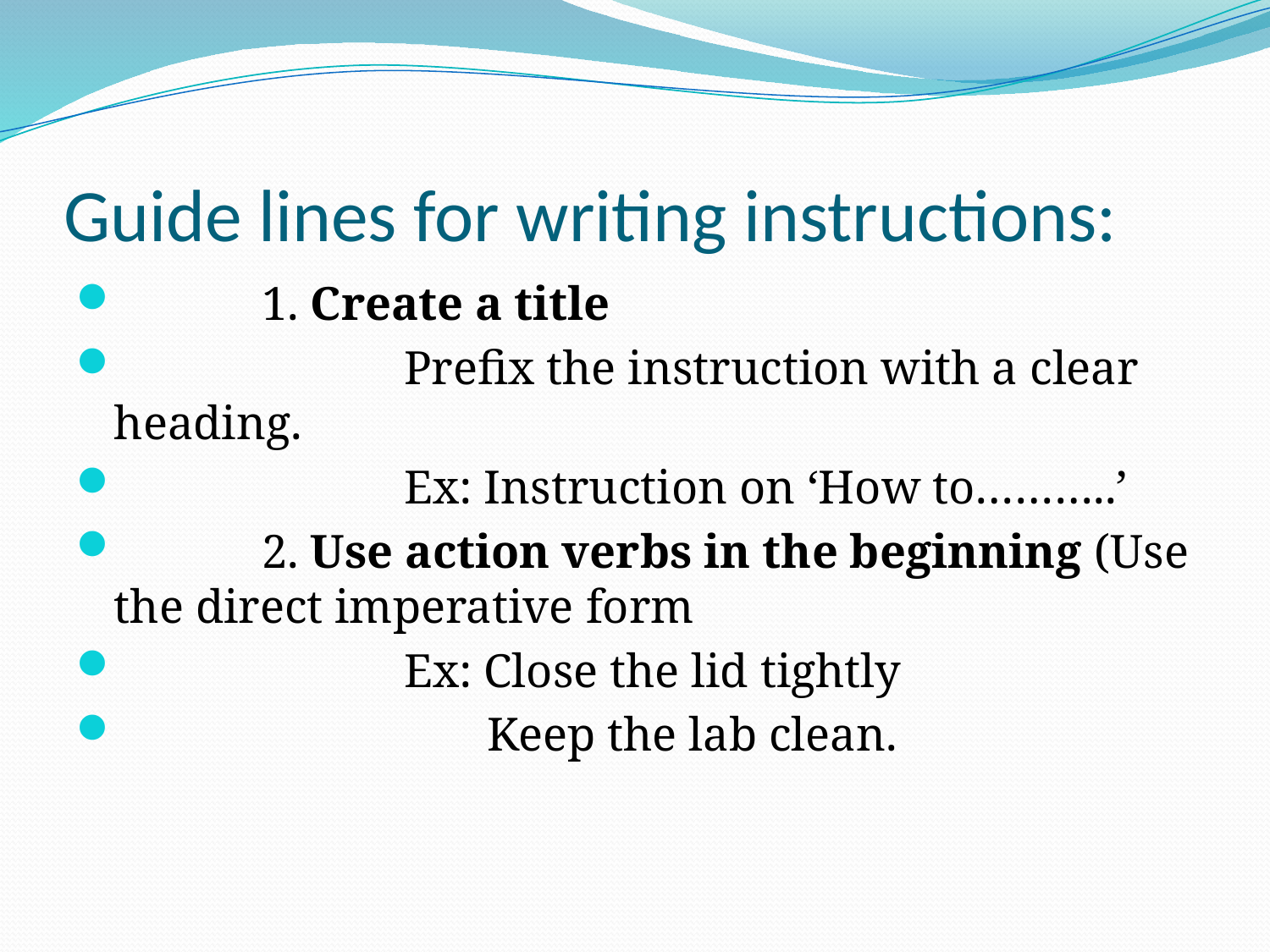

# Guide lines for writing instructions:
            1. Create a title
                        Prefix the instruction with a clear heading.
                        Ex: Instruction on ‘How to………..’
            2. Use action verbs in the beginning (Use the direct imperative form
                        Ex: Close the lid tightly
                               Keep the lab clean.